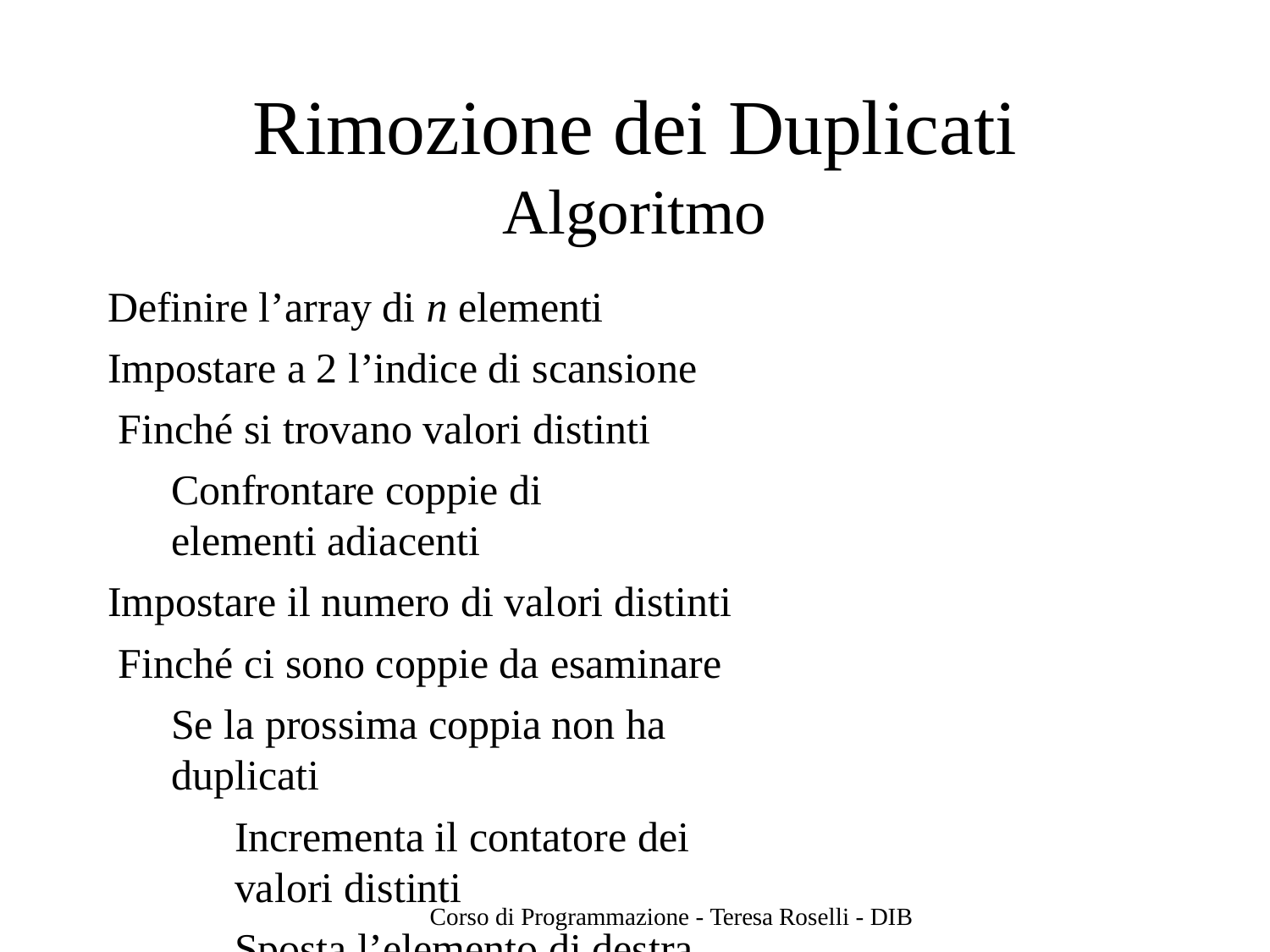

# Rimozione dei Duplicati
Algoritmo
Definire l’array di n elementi  Impostare a 2 l’indice di scansione  Finché si trovano valori distinti
Confrontare coppie di elementi adiacenti
Impostare il numero di valori distinti  Finché ci sono coppie da esaminare
Se la prossima coppia non ha duplicati
Incrementa il contatore dei valori distinti
Sposta l’elemento di destra della coppia in tale posizione
Corso di Programmazione - Teresa Roselli - DIB